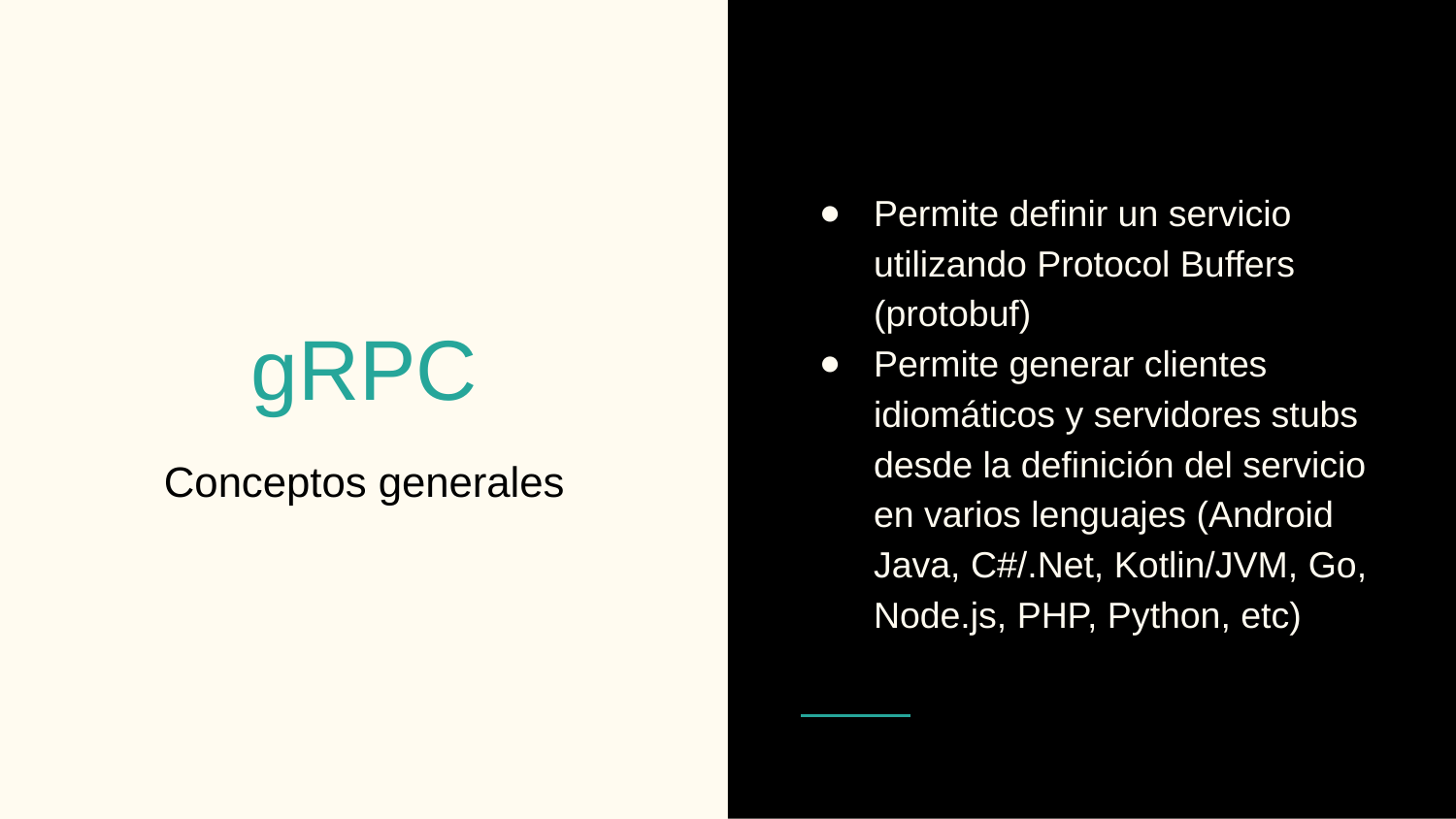

Permite definir un servicio utilizando Protocol Buffers (protobuf)
Permite generar clientes idiomáticos y servidores stubs desde la definición del servicio en varios lenguajes (Android Java, C#/.Net, Kotlin/JVM, Go, Node.js, PHP, Python, etc)
# gRPC
Conceptos generales